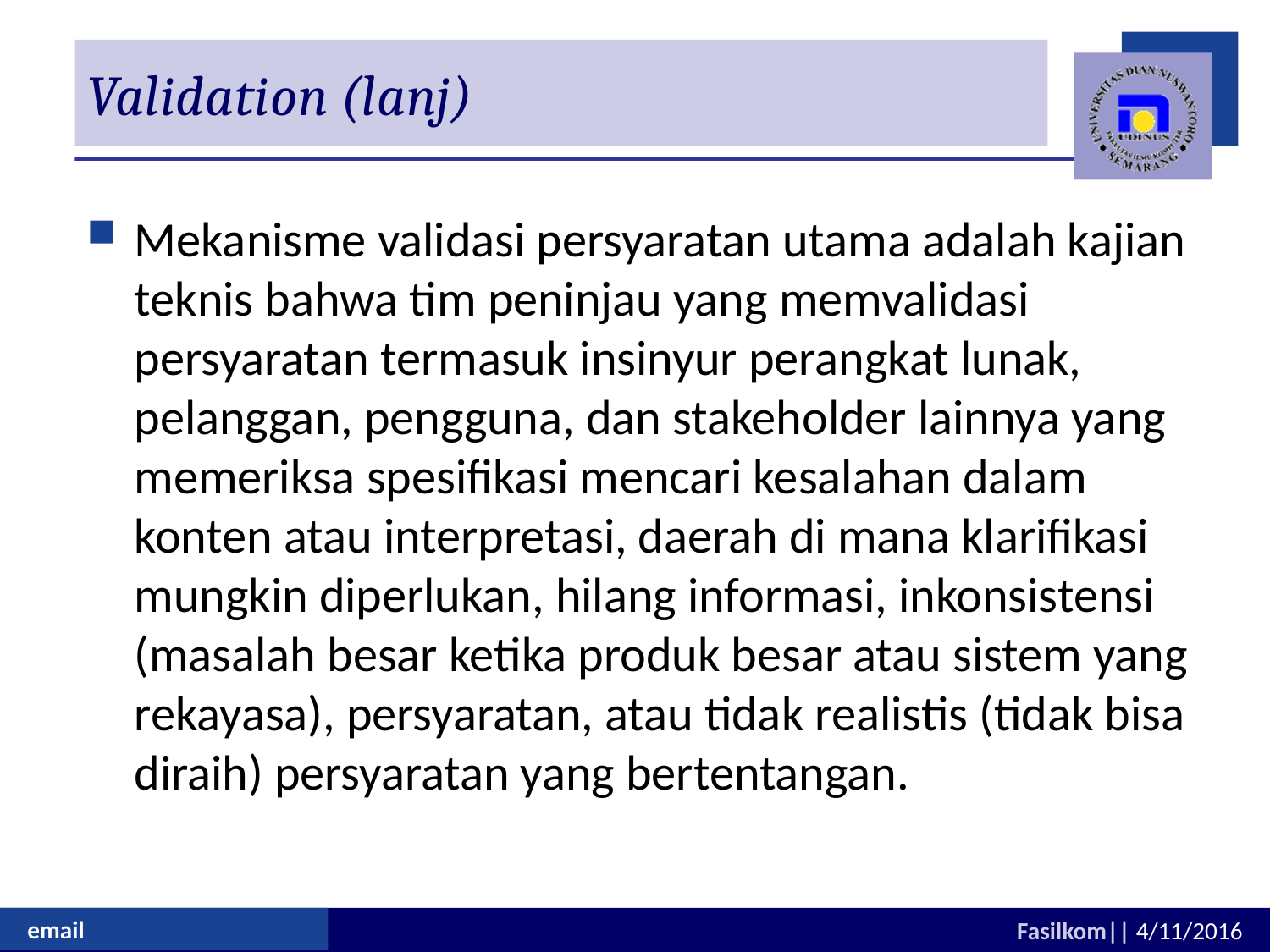

# Validation (lanj)
Mekanisme validasi persyaratan utama adalah kajian teknis bahwa tim peninjau yang memvalidasi persyaratan termasuk insinyur perangkat lunak, pelanggan, pengguna, dan stakeholder lainnya yang memeriksa spesifikasi mencari kesalahan dalam konten atau interpretasi, daerah di mana klarifikasi mungkin diperlukan, hilang informasi, inkonsistensi (masalah besar ketika produk besar atau sistem yang rekayasa), persyaratan, atau tidak realistis (tidak bisa diraih) persyaratan yang bertentangan.